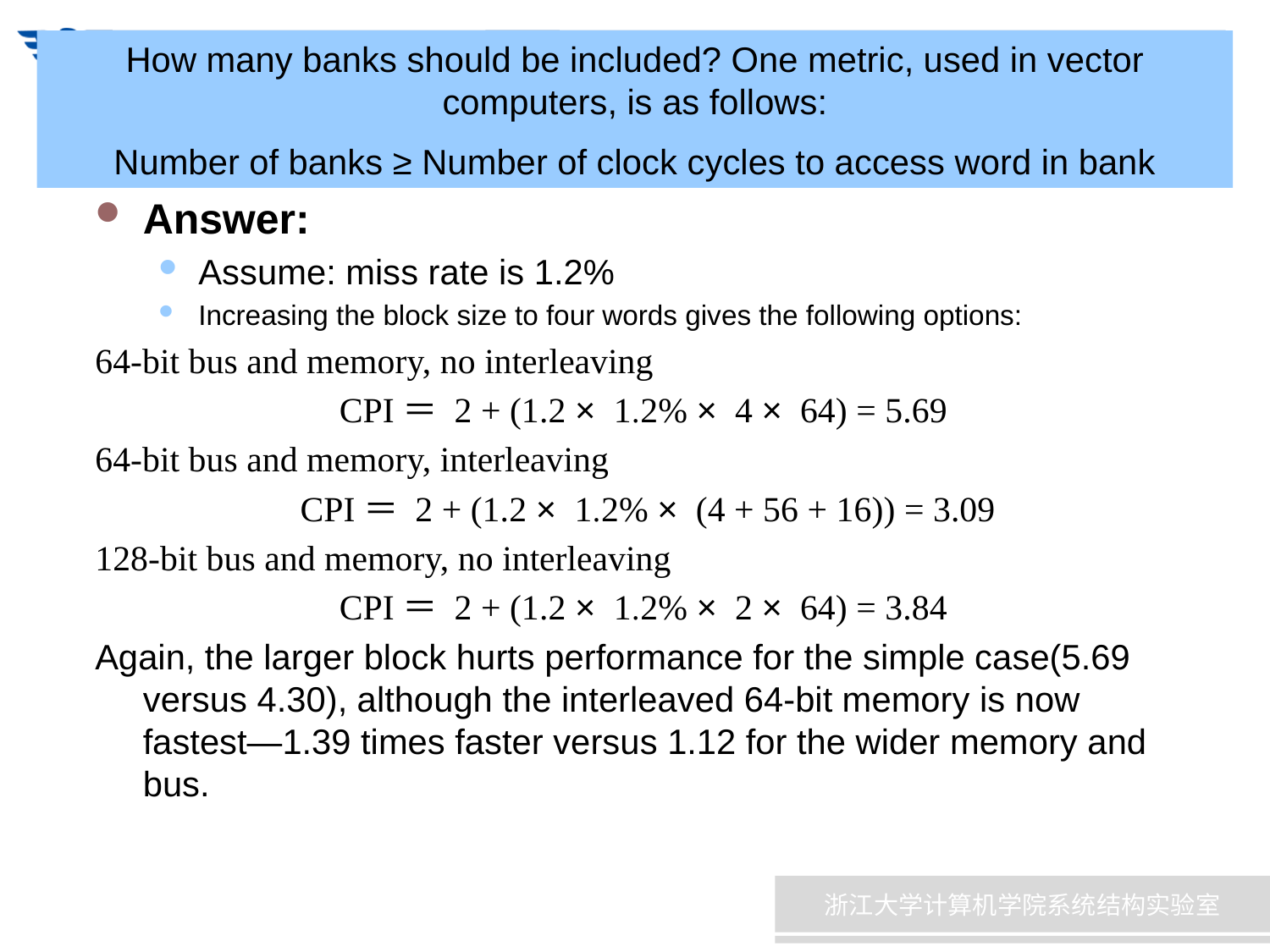

How many banks should be included? One metric, used in vector computers, is as follows:
Number of banks ≥ Number of clock cycles to access word in bank
# Example 14-４ Interleaved Memory
Answer:
Assume: miss rate is 1.2%
Increasing the block size to four words gives the following options:
64-bit bus and memory, no interleaving
CPI＝ 2 + (1.2 × 1.2% × 4 × 64) = 5.69
64-bit bus and memory, interleaving
 CPI＝ 2 + (1.2 × 1.2% × (4 + 56 + 16)) = 3.09
128-bit bus and memory, no interleaving
CPI＝ 2 + (1.2 × 1.2% × 2 × 64) = 3.84
Again, the larger block hurts performance for the simple case(5.69 versus 4.30), although the interleaved 64-bit memory is now fastest—1.39 times faster versus 1.12 for the wider memory and bus.